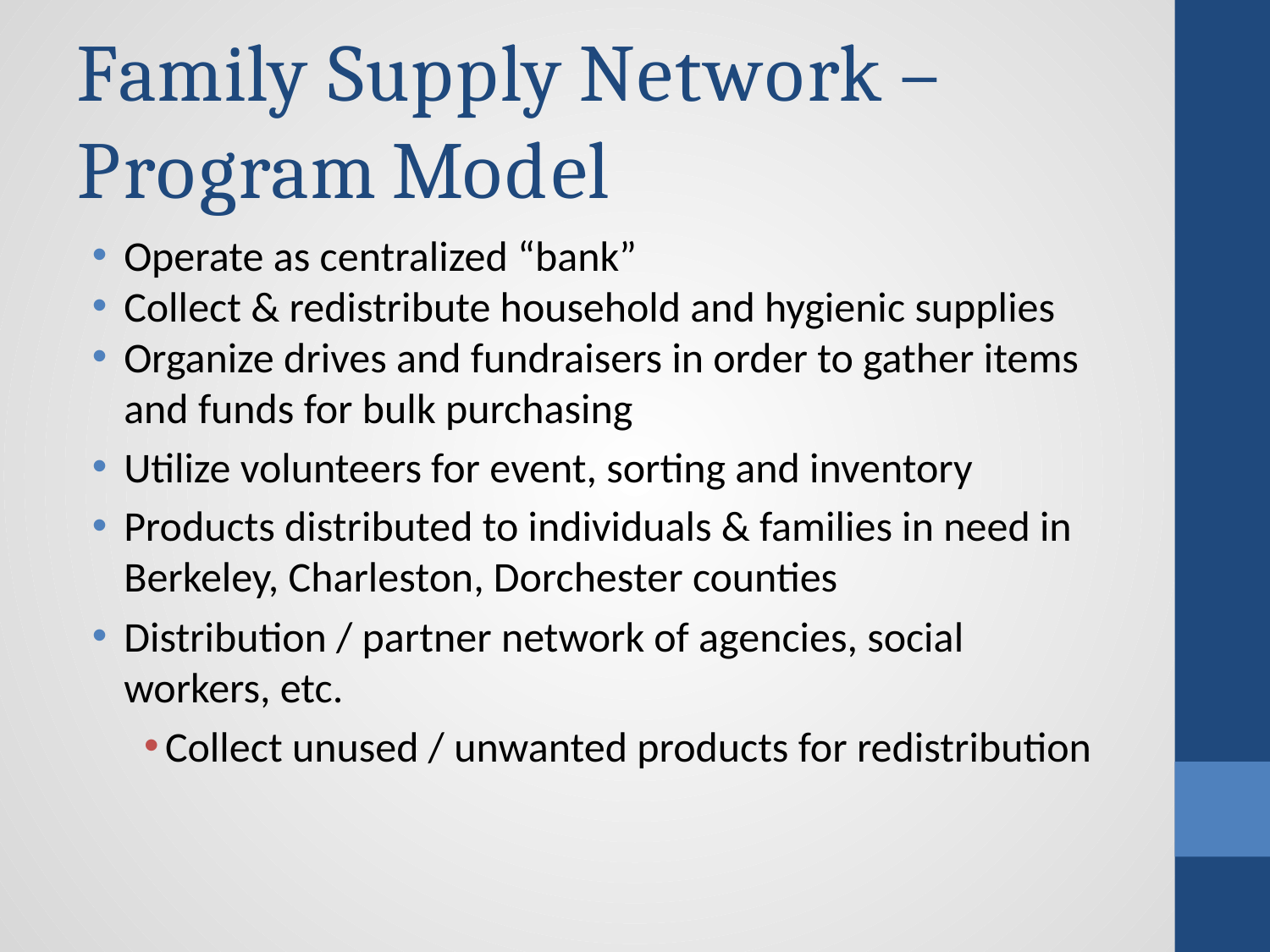

# Family Supply Network – Program Model
Operate as centralized “bank”
Collect & redistribute household and hygienic supplies
Organize drives and fundraisers in order to gather items and funds for bulk purchasing
Utilize volunteers for event, sorting and inventory
Products distributed to individuals & families in need in Berkeley, Charleston, Dorchester counties
Distribution / partner network of agencies, social workers, etc.
Collect unused / unwanted products for redistribution